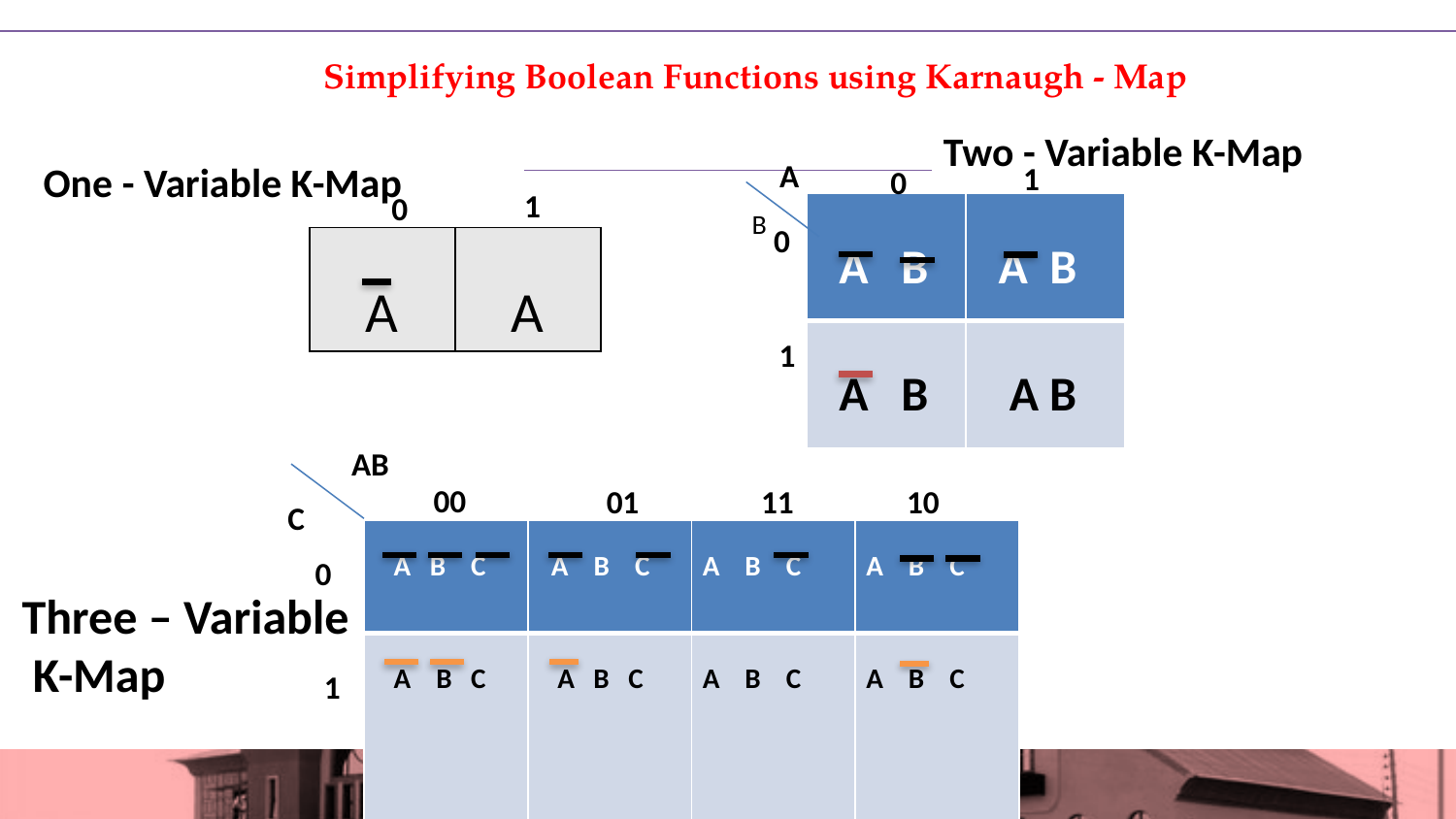

# Simplifying Boolean Functions using Karnaugh - Map

Two - Variable K-Map
A
One - Variable K-Map
1
0
1
0
| A B | A B |
| --- | --- |
| A B | A B |
B
0
| A | A |
| --- | --- |
1
AB
00
01
11
10
C
| A B C | A B C | A B C | A B C |
| --- | --- | --- | --- |
| A B C | A B C | A B C | A B C |
0
Three – Variable
 K-Map
1